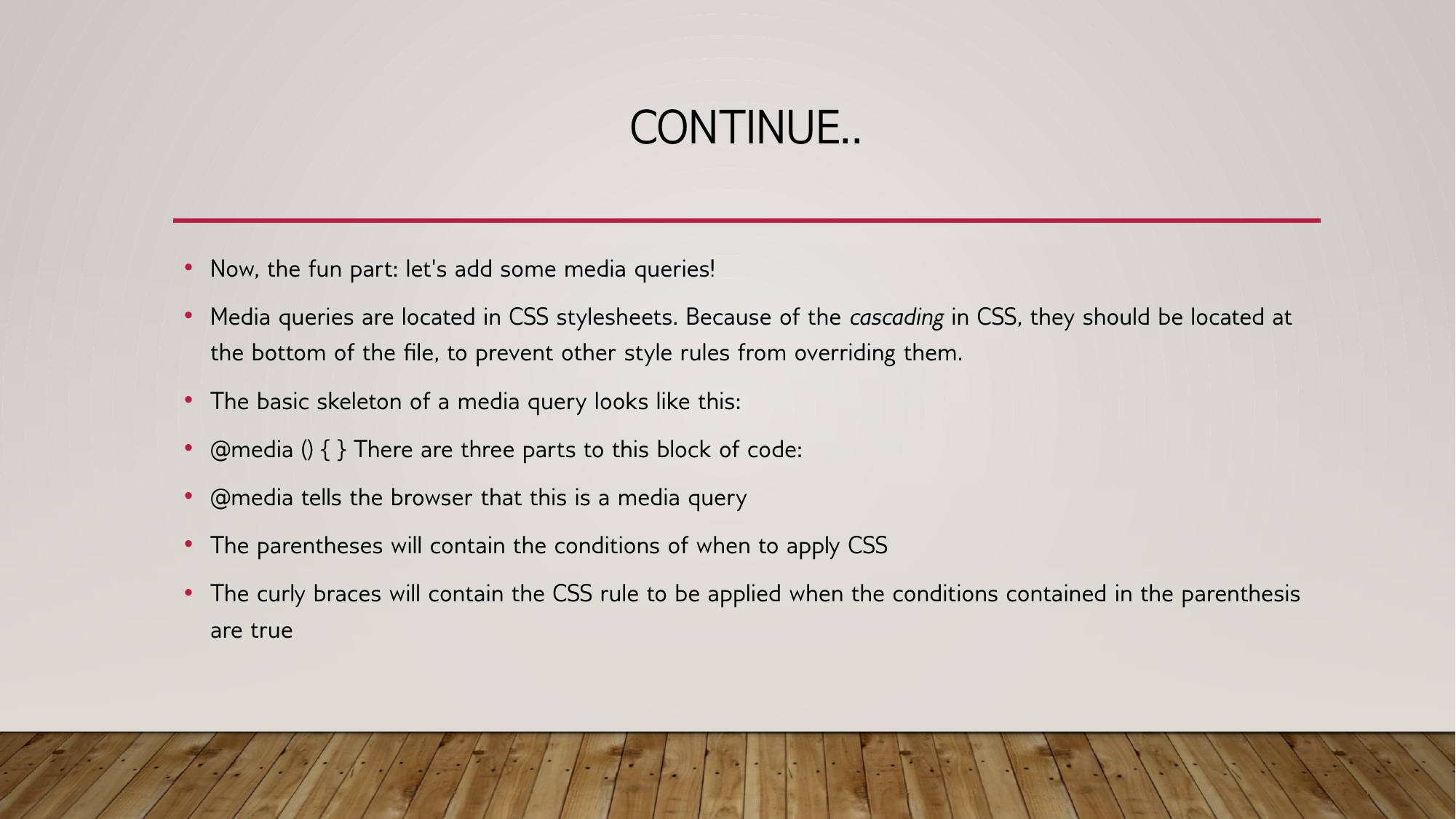

# Continue..
Now, the fun part: let's add some media queries!
Media queries are located in CSS stylesheets. Because of the cascading in CSS, they should be located at the bottom of the file, to prevent other style rules from overriding them.
The basic skeleton of a media query looks like this:
@media () { } There are three parts to this block of code:
@media tells the browser that this is a media query
The parentheses will contain the conditions of when to apply CSS
The curly braces will contain the CSS rule to be applied when the conditions contained in the parenthesis are true